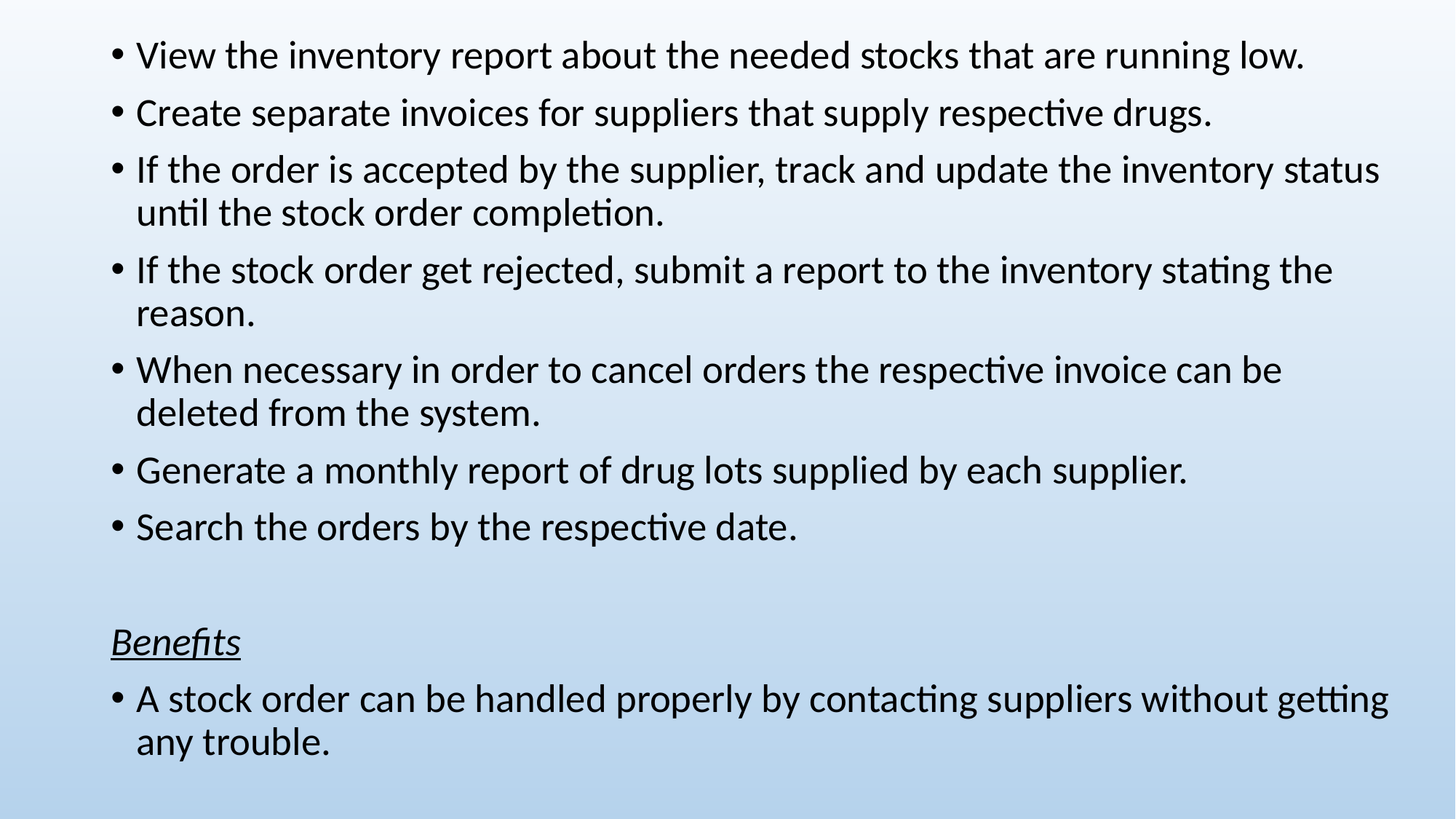

View the inventory report about the needed stocks that are running low.
Create separate invoices for suppliers that supply respective drugs.
If the order is accepted by the supplier, track and update the inventory status until the stock order completion.
If the stock order get rejected, submit a report to the inventory stating the reason.
When necessary in order to cancel orders the respective invoice can be deleted from the system.
Generate a monthly report of drug lots supplied by each supplier.
Search the orders by the respective date.

Benefits
A stock order can be handled properly by contacting suppliers without getting any trouble.